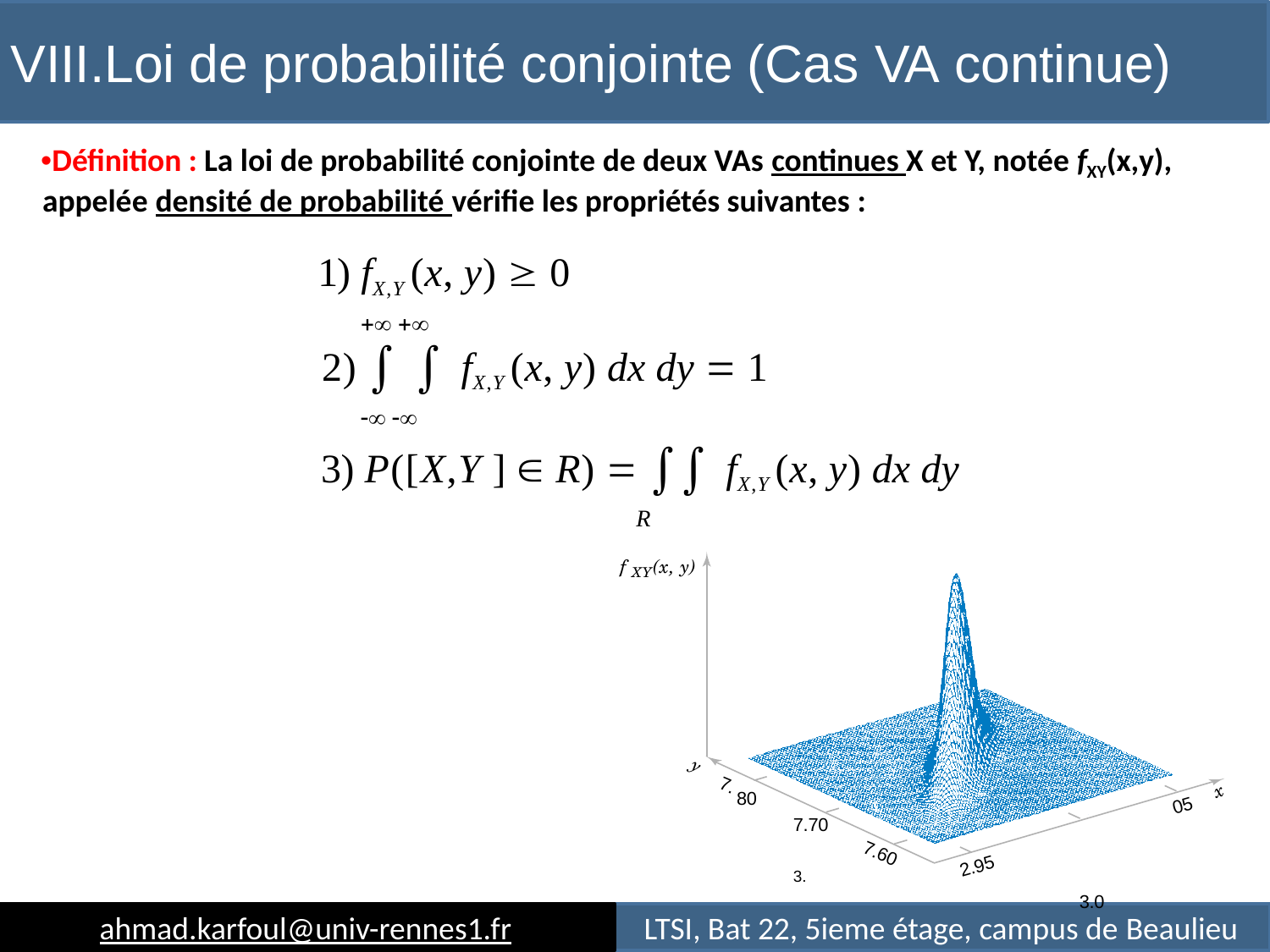

# VIII.Loi de probabilité conjointe (Cas VA continue)
Déﬁnition : La loi de probabilité conjointe de deux VAs continues X et Y, notée fXY(x,y),  appelée densité de probabilité vériﬁe les propriétés suivantes :
1) fX,Y (x, y) ≥ 0
+∞ +∞
2) ∫ ∫ fX,Y (x, y) dx dy = 1
−∞ −∞
3) P([X,Y ] ∈ R) = ∫∫ fX,Y (x, y) dx dy
R
f XY(x, y)

80
7.70	3.
3.0

y

7.

x

05

7.60

2.95

ahmad.karfoul@univ-rennes1.fr
LTSI, Bat 22, 5ieme étage, campus de Beaulieu